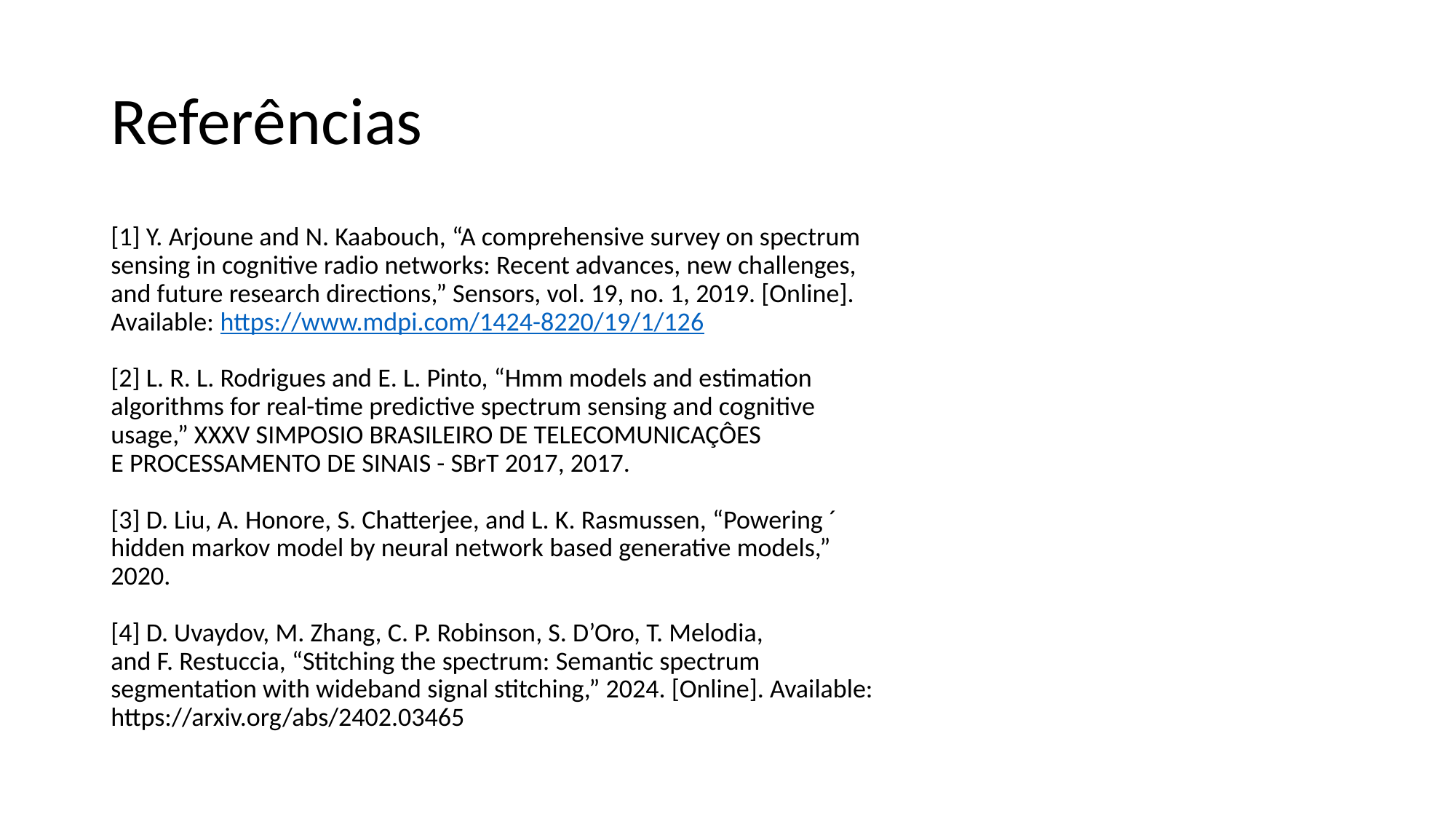

# Referências
[1] Y. Arjoune and N. Kaabouch, “A comprehensive survey on spectrum
sensing in cognitive radio networks: Recent advances, new challenges,
and future research directions,” Sensors, vol. 19, no. 1, 2019. [Online].
Available: https://www.mdpi.com/1424-8220/19/1/126

[2] L. R. L. Rodrigues and E. L. Pinto, “Hmm models and estimation
algorithms for real-time predictive spectrum sensing and cognitive
usage,” XXXV SIMPOSIO BRASILEIRO DE TELECOMUNICAÇÔES
E PROCESSAMENTO DE SINAIS - SBrT 2017, 2017.

[3] D. Liu, A. Honore, S. Chatterjee, and L. K. Rasmussen, “Powering ´
hidden markov model by neural network based generative models,”
2020.

[4] D. Uvaydov, M. Zhang, C. P. Robinson, S. D’Oro, T. Melodia,
and F. Restuccia, “Stitching the spectrum: Semantic spectrum
segmentation with wideband signal stitching,” 2024. [Online]. Available:
https://arxiv.org/abs/2402.03465